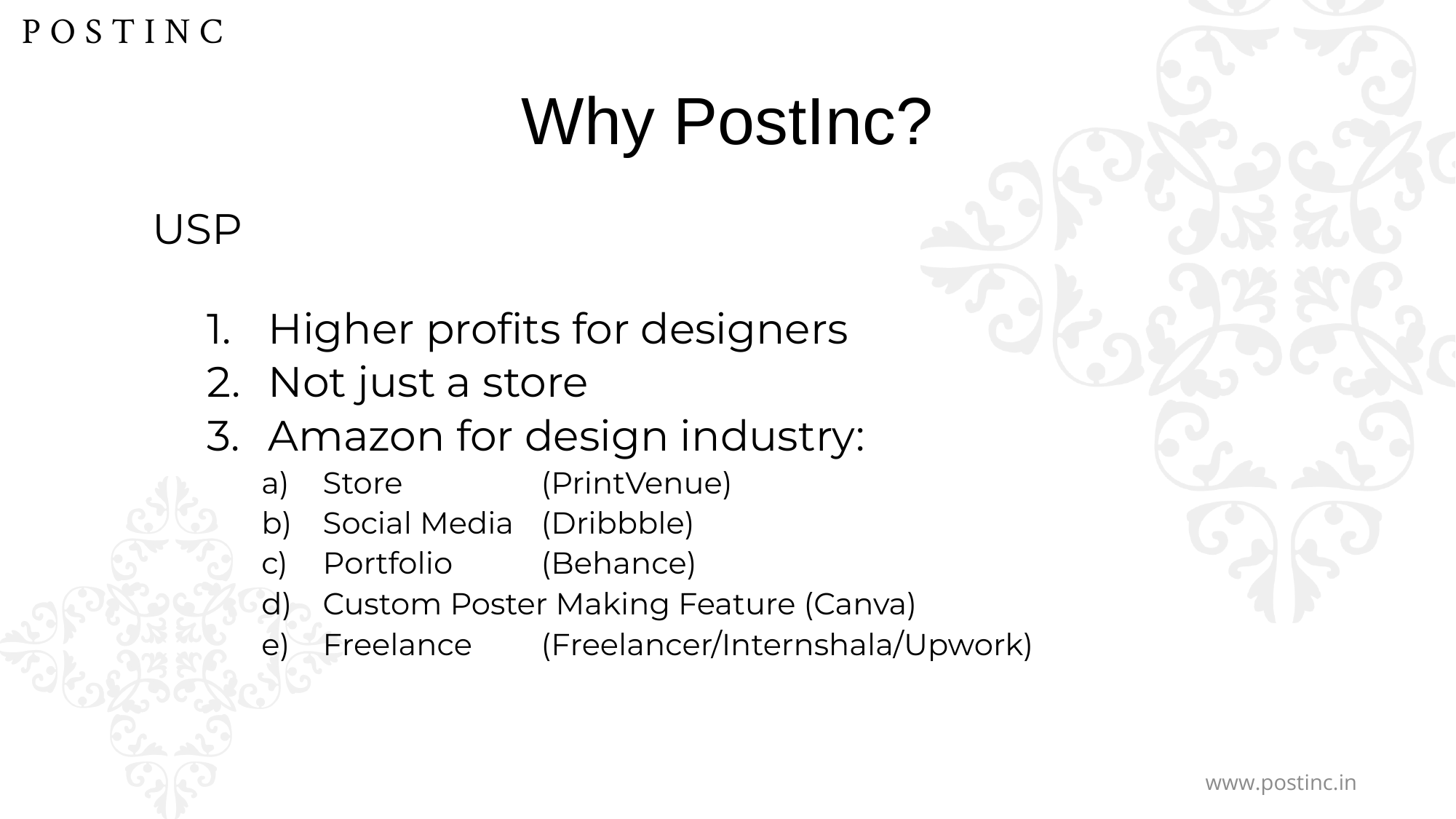

# Why PostInc?
USP

Higher profits for designers
Not just a store
Amazon for design industry:
Store 		(PrintVenue)
Social Media 	(Dribbble)
Portfolio 	(Behance)
Custom Poster Making Feature (Canva)
Freelance 	(Freelancer/Internshala/Upwork)